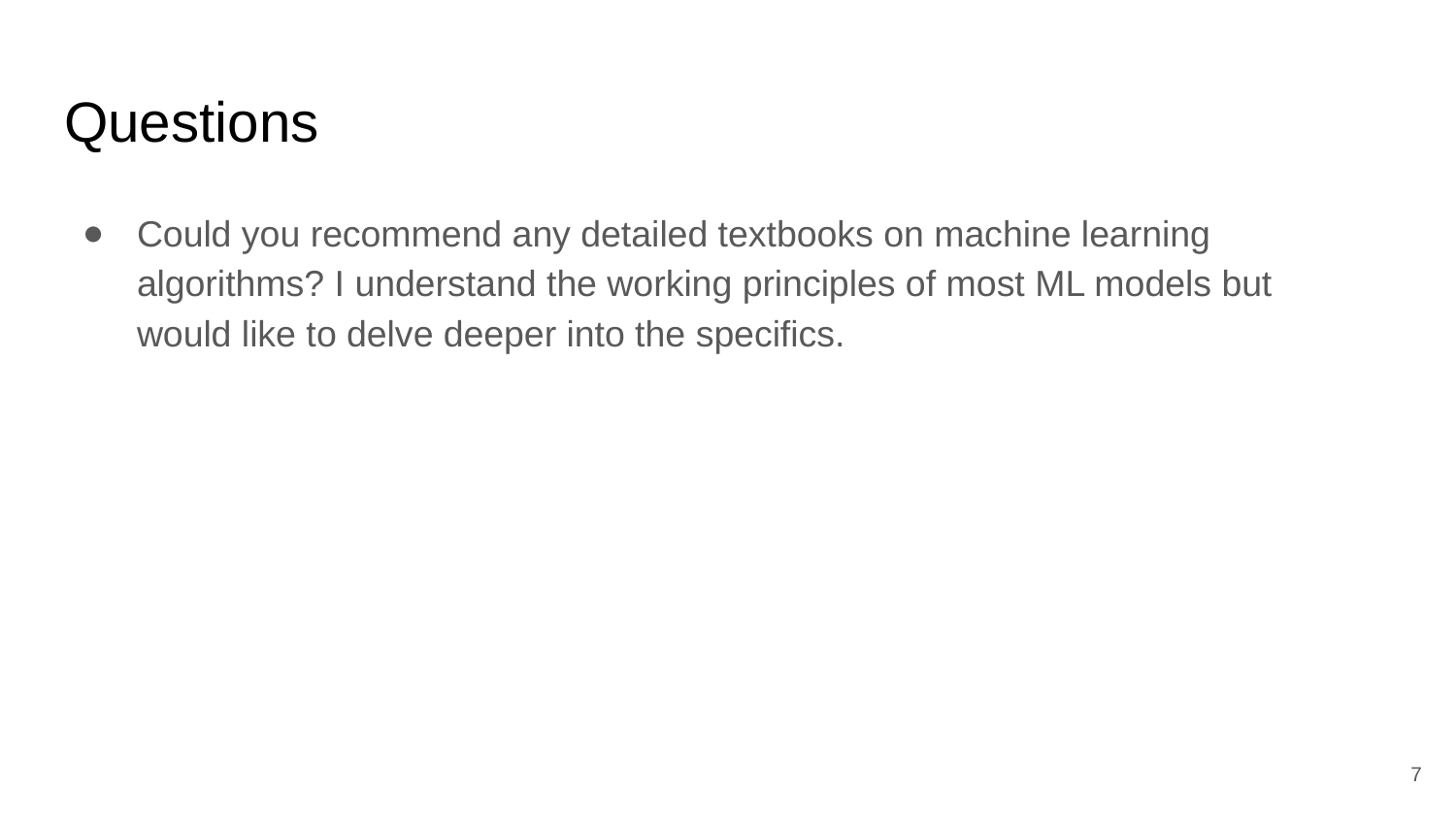

# Questions
Could you recommend any detailed textbooks on machine learning algorithms? I understand the working principles of most ML models but would like to delve deeper into the specifics.
7